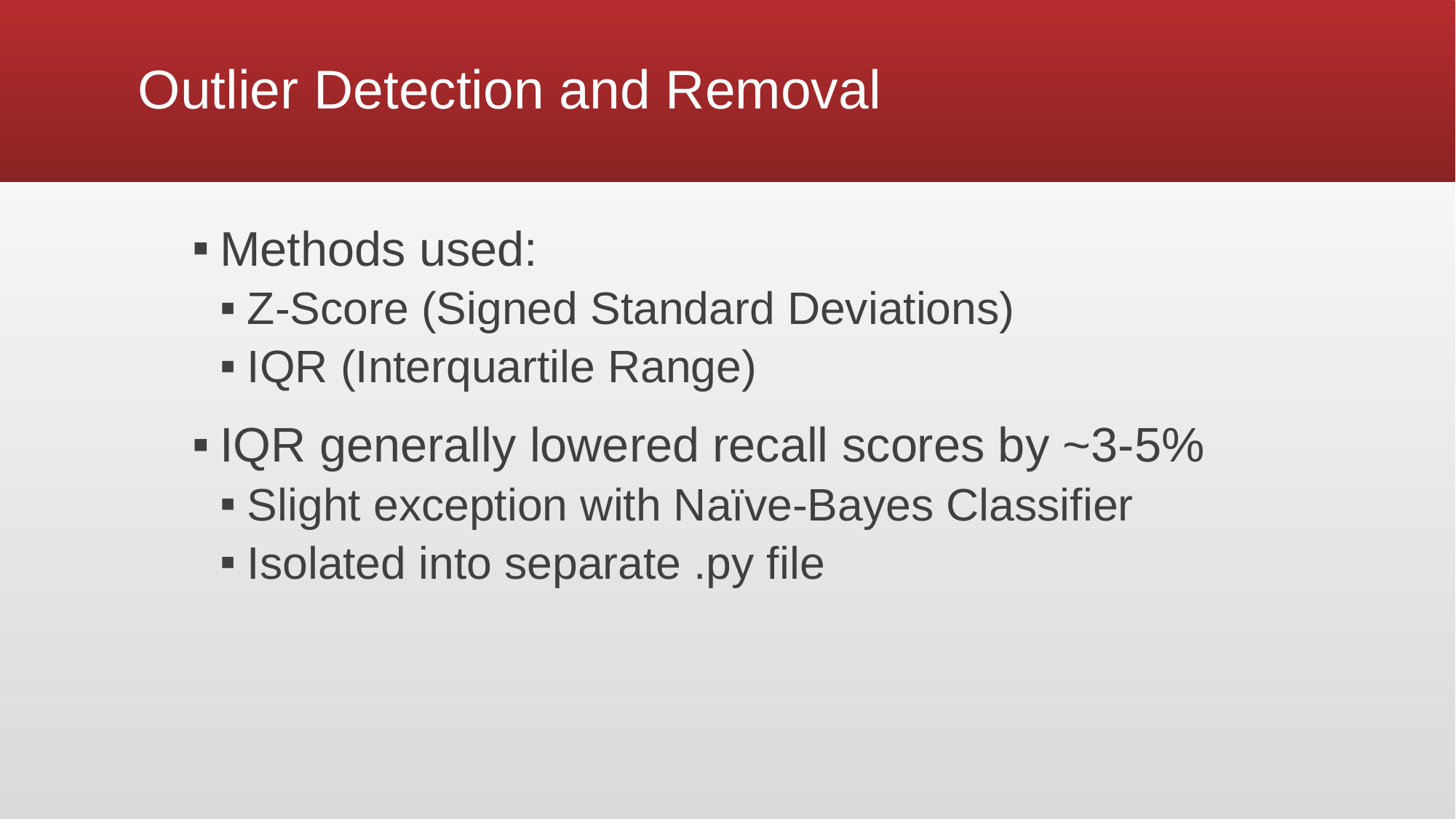

# Outlier Detection and Removal
Methods used:
Z-Score (Signed Standard Deviations)
IQR (Interquartile Range)
IQR generally lowered recall scores by ~3-5%
Slight exception with Naïve-Bayes Classifier
Isolated into separate .py file